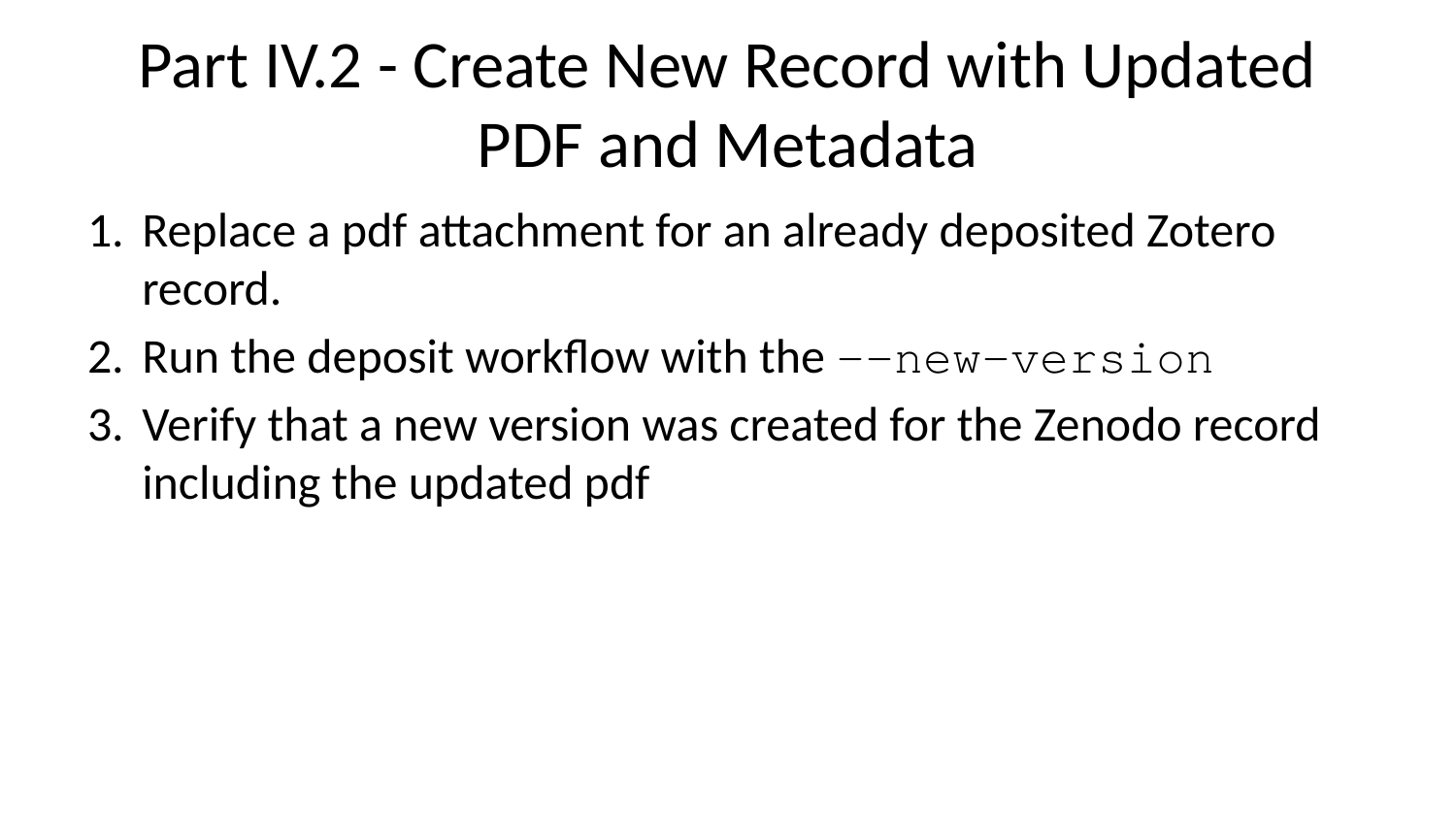

# Part IV.2 - Create New Record with Updated PDF and Metadata
Replace a pdf attachment for an already deposited Zotero record.
Run the deposit workflow with the --new-version
Verify that a new version was created for the Zenodo record including the updated pdf